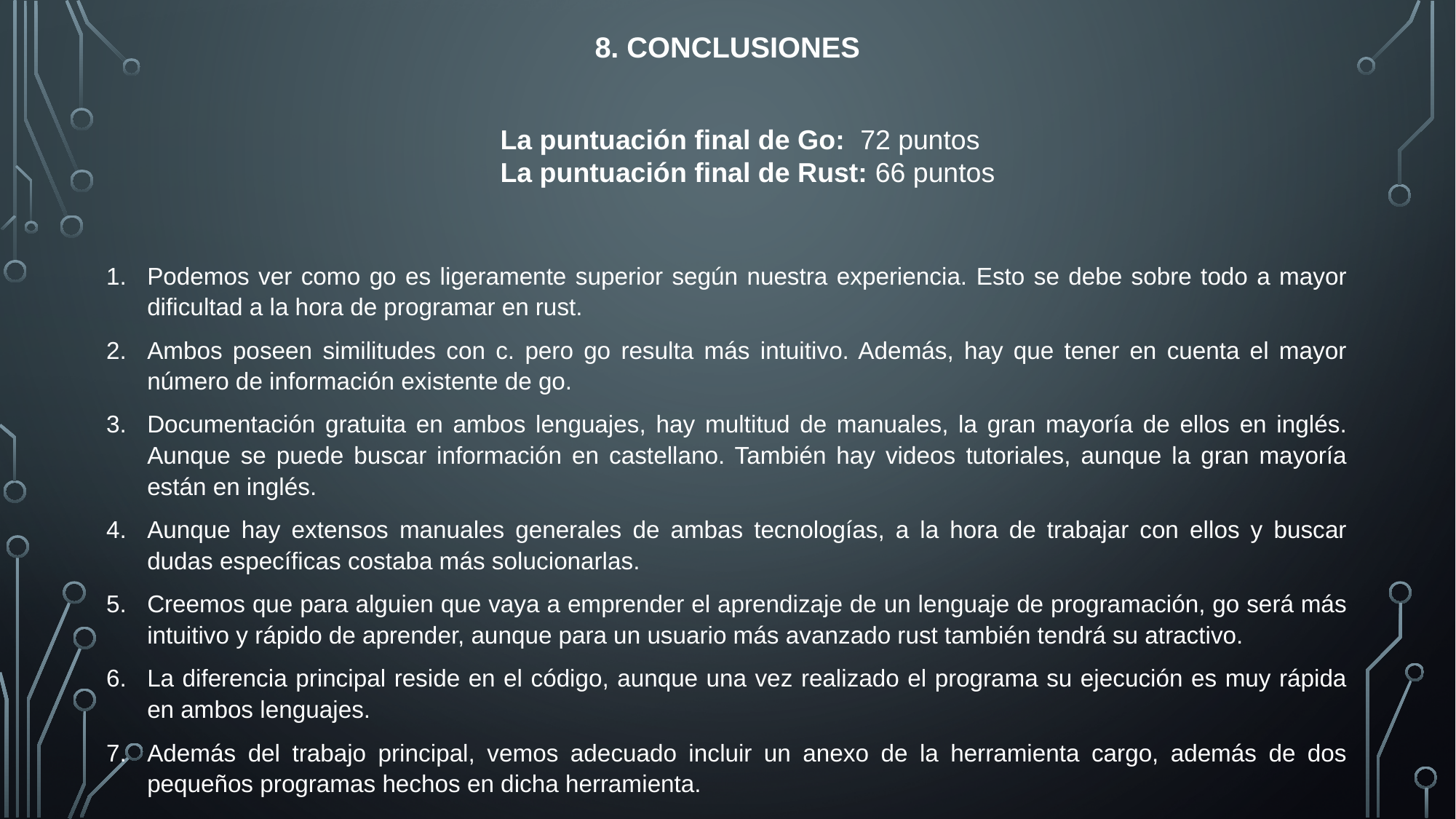

# 8. Conclusiones
La puntuación final de Go:  72 puntos
La puntuación final de Rust: 66 puntos

Podemos ver como go es ligeramente superior según nuestra experiencia. Esto se debe sobre todo a mayor dificultad a la hora de programar en rust.
Ambos poseen similitudes con c. pero go resulta más intuitivo. Además, hay que tener en cuenta el mayor número de información existente de go.
Documentación gratuita en ambos lenguajes, hay multitud de manuales, la gran mayoría de ellos en inglés. Aunque se puede buscar información en castellano. También hay videos tutoriales, aunque la gran mayoría están en inglés.
Aunque hay extensos manuales generales de ambas tecnologías, a la hora de trabajar con ellos y buscar dudas específicas costaba más solucionarlas.
Creemos que para alguien que vaya a emprender el aprendizaje de un lenguaje de programación, go será más intuitivo y rápido de aprender, aunque para un usuario más avanzado rust también tendrá su atractivo.
La diferencia principal reside en el código, aunque una vez realizado el programa su ejecución es muy rápida en ambos lenguajes.
Además del trabajo principal, vemos adecuado incluir un anexo de la herramienta cargo, además de dos pequeños programas hechos en dicha herramienta.